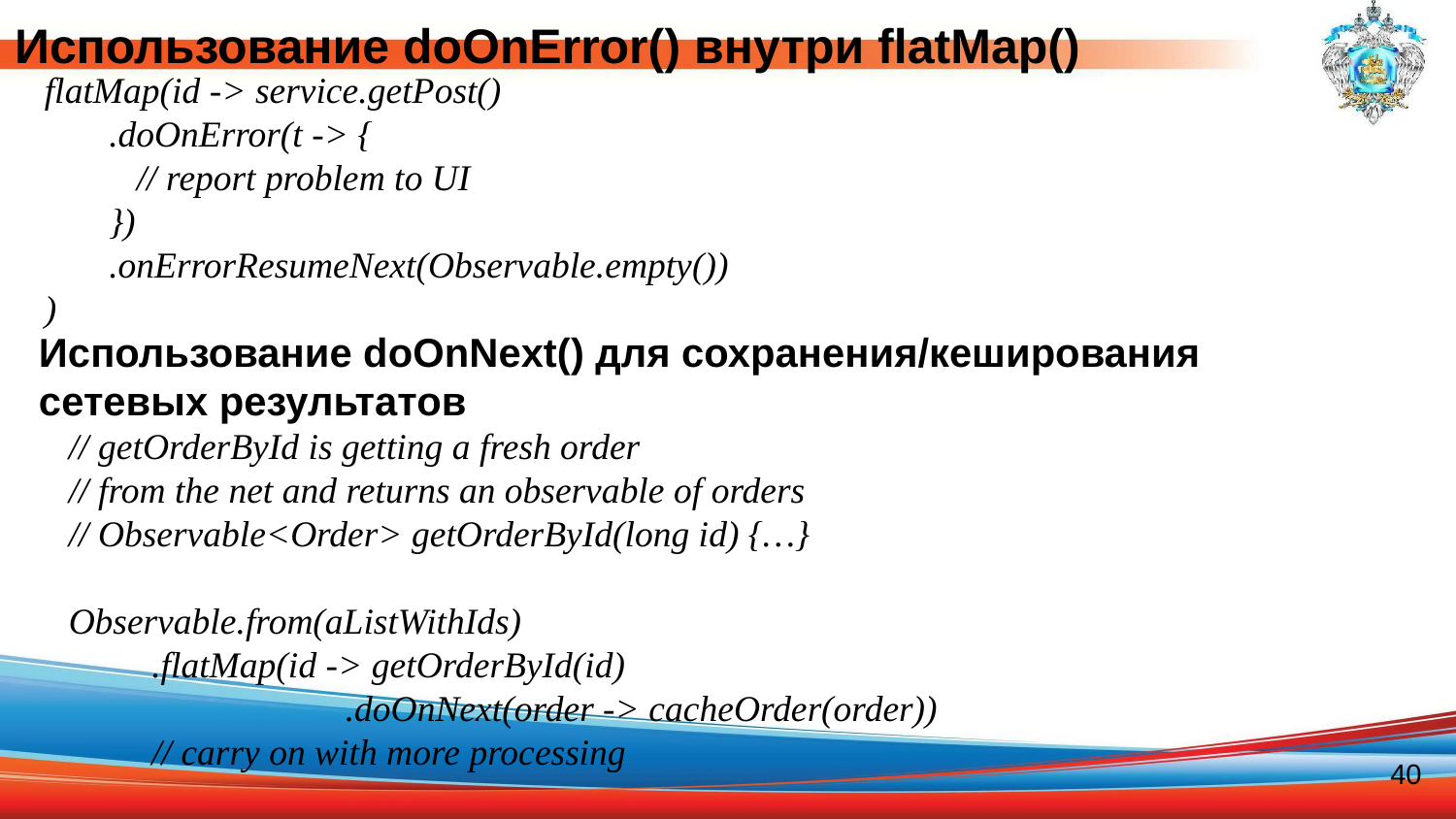

# Использование doOnError() внутри flatMap()
flatMap(id -> service.getPost()
       .doOnError(t -> {
          // report problem to UI
       })
       .onErrorResumeNext(Observable.empty())
)

Использование doOnNext() для сохранения/кеширования сетевых результатов
// getOrderById is getting a fresh order
// from the net and returns an observable of orders
// Observable<Order> getOrderById(long id) {…}

Observable.from(aListWithIds)
         .flatMap(id -> getOrderById(id)
                              .doOnNext(order -> cacheOrder(order))
         // carry on with more processing
40